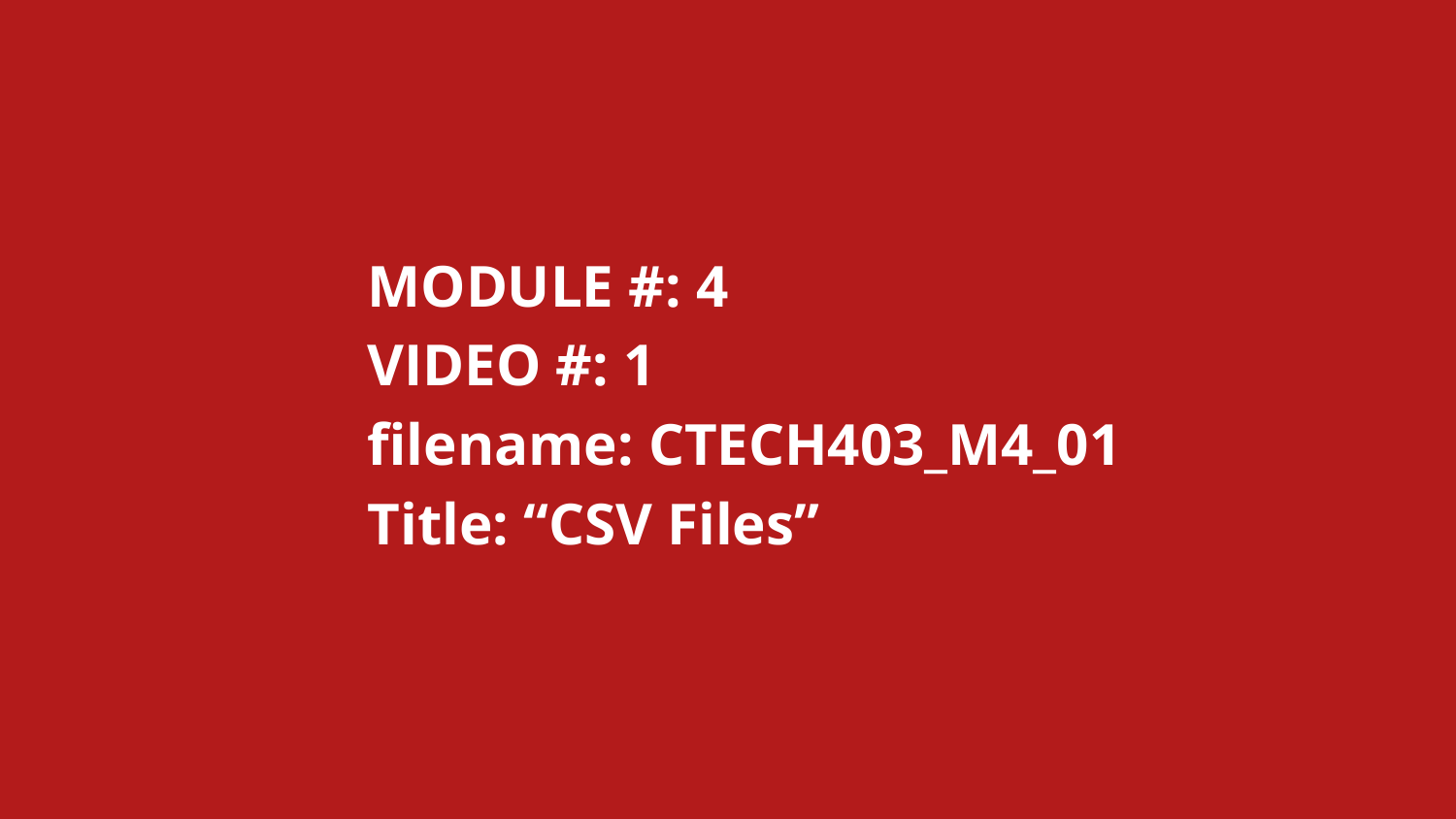

MODULE #: 4
		VIDEO #: 1
		filename: CTECH403_M4_01
		Title: “CSV Files”